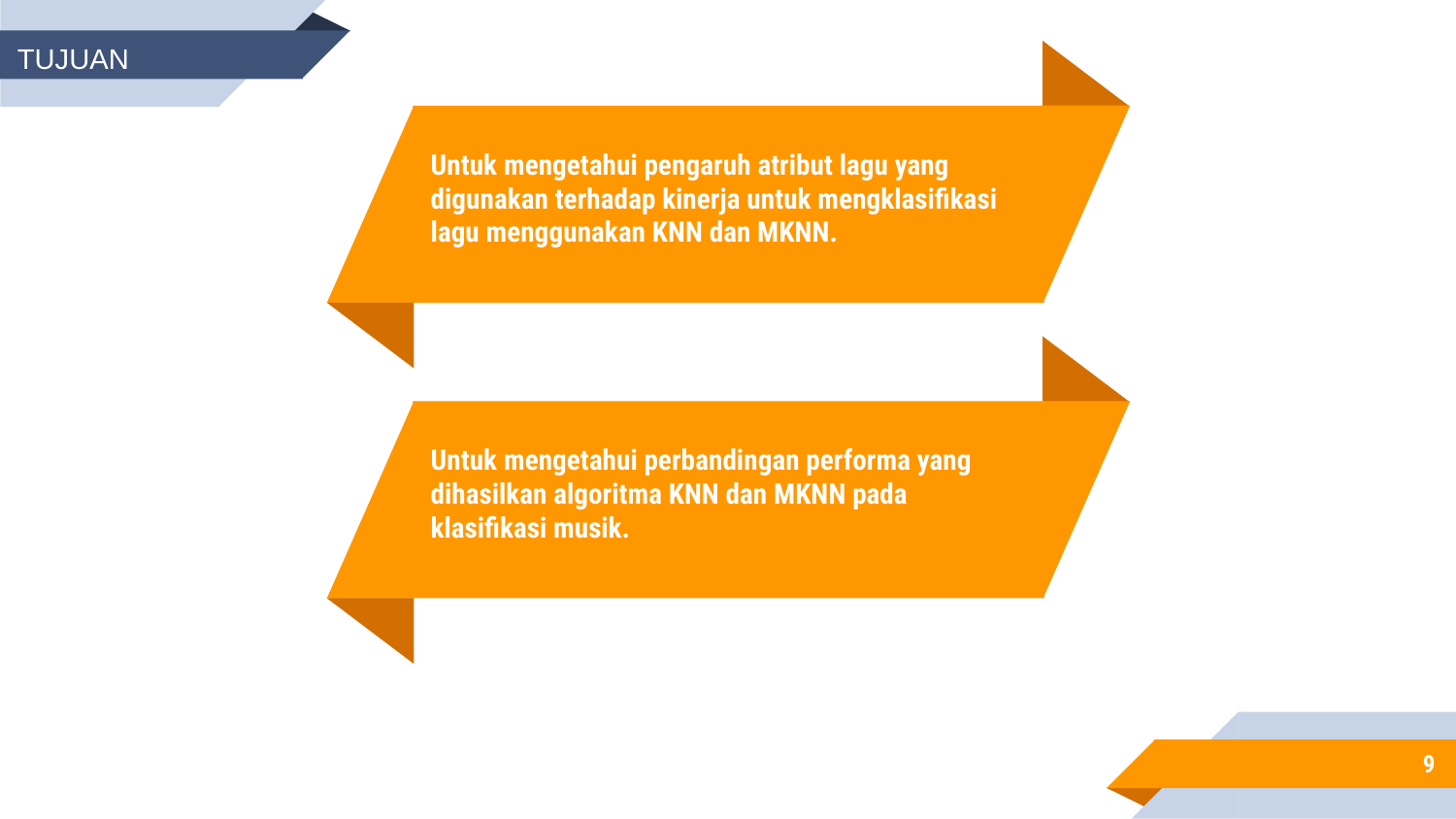

TUJUAN

Untuk mengetahui pengaruh atribut lagu yang digunakan terhadap kinerja untuk mengklasifikasi lagu menggunakan KNN dan MKNN.

185,244 users
Untuk mengetahui perbandingan performa yang dihasilkan algoritma KNN dan MKNN pada klasifikasi musik.
100%
9